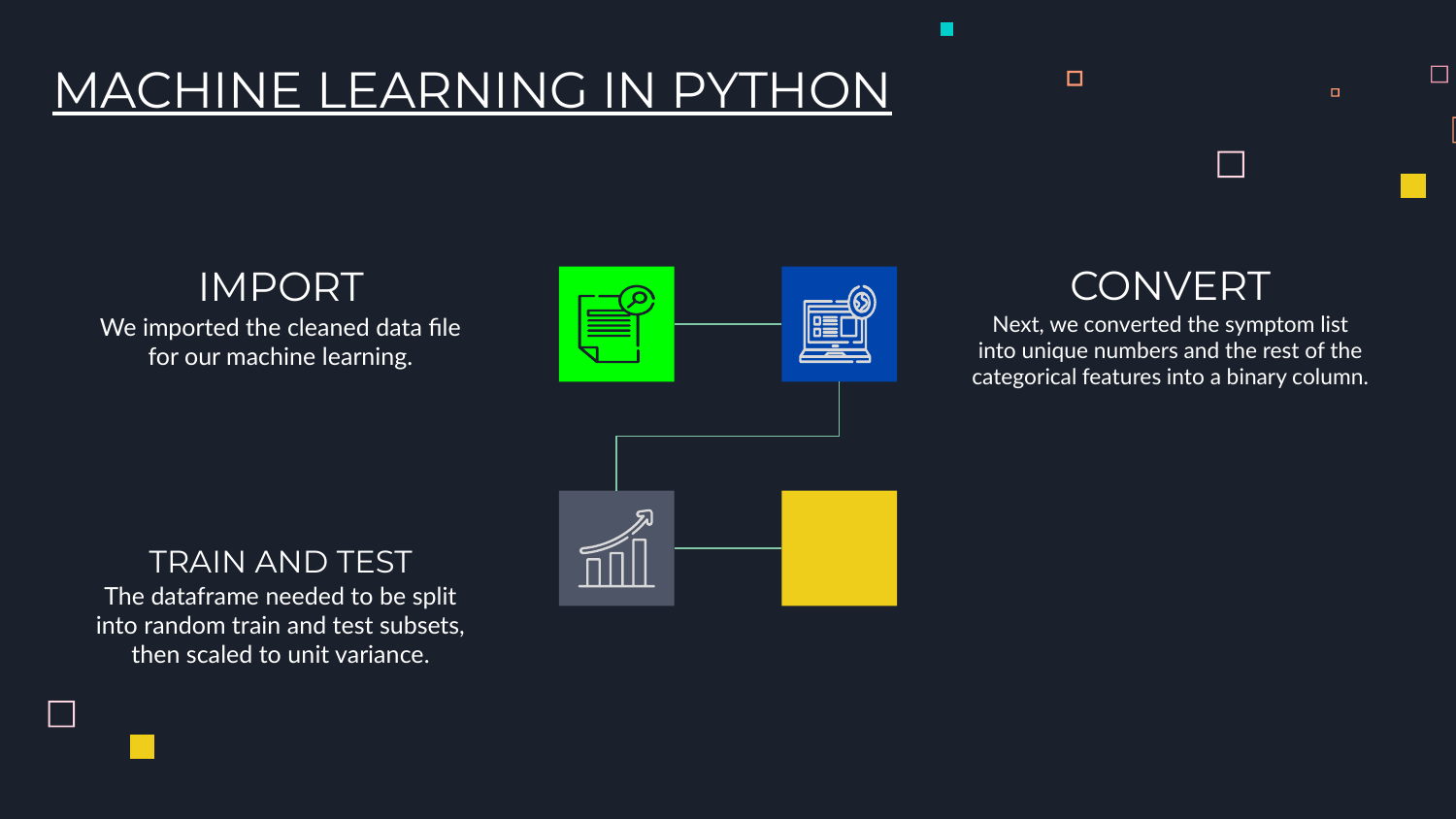

MACHINE LEARNING IN PYTHON
CONVERT
# IMPORT

Next, we converted the symptom list into unique numbers and the rest of the categorical features into a binary column.
We imported the cleaned data file for our machine learning.

TRAIN AND TEST

The dataframe needed to be split into random train and test subsets, then scaled to unit variance.